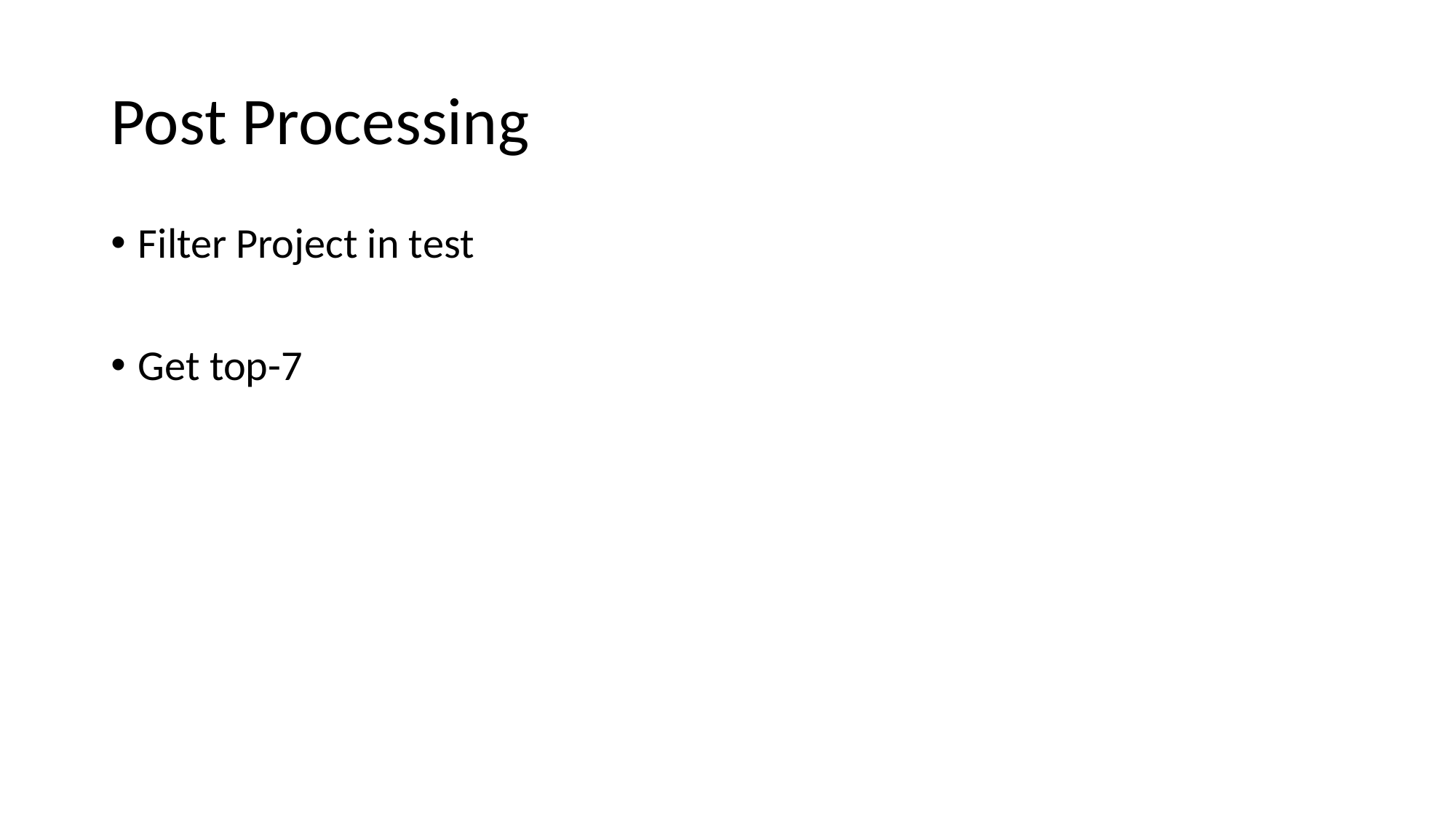

# Post Processing
Filter Project in test

Get top-7